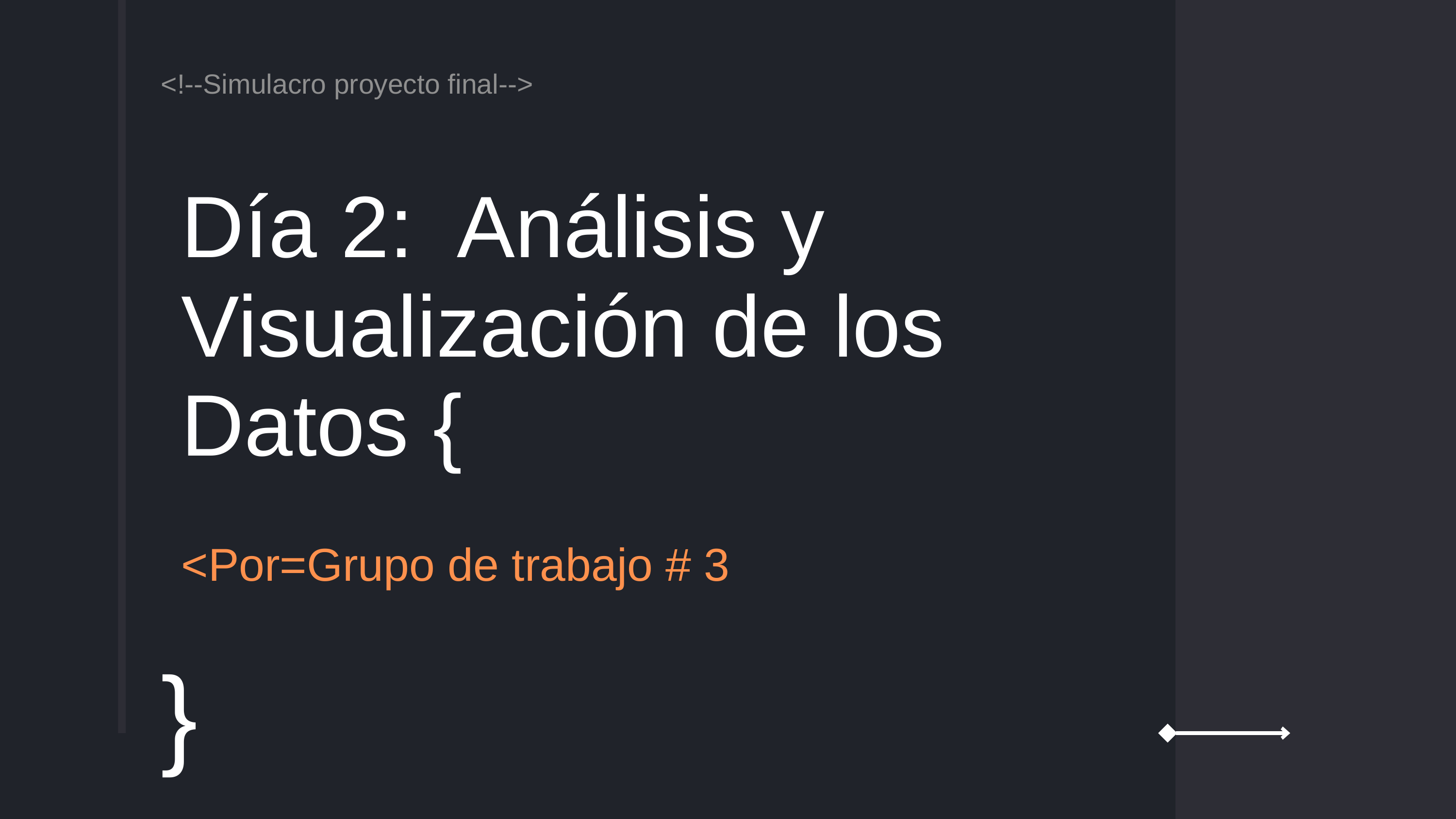

<!--Simulacro proyecto final-->
Día 2:  Análisis y Visualización de los Datos {

<Por=Grupo de trabajo # 3
}